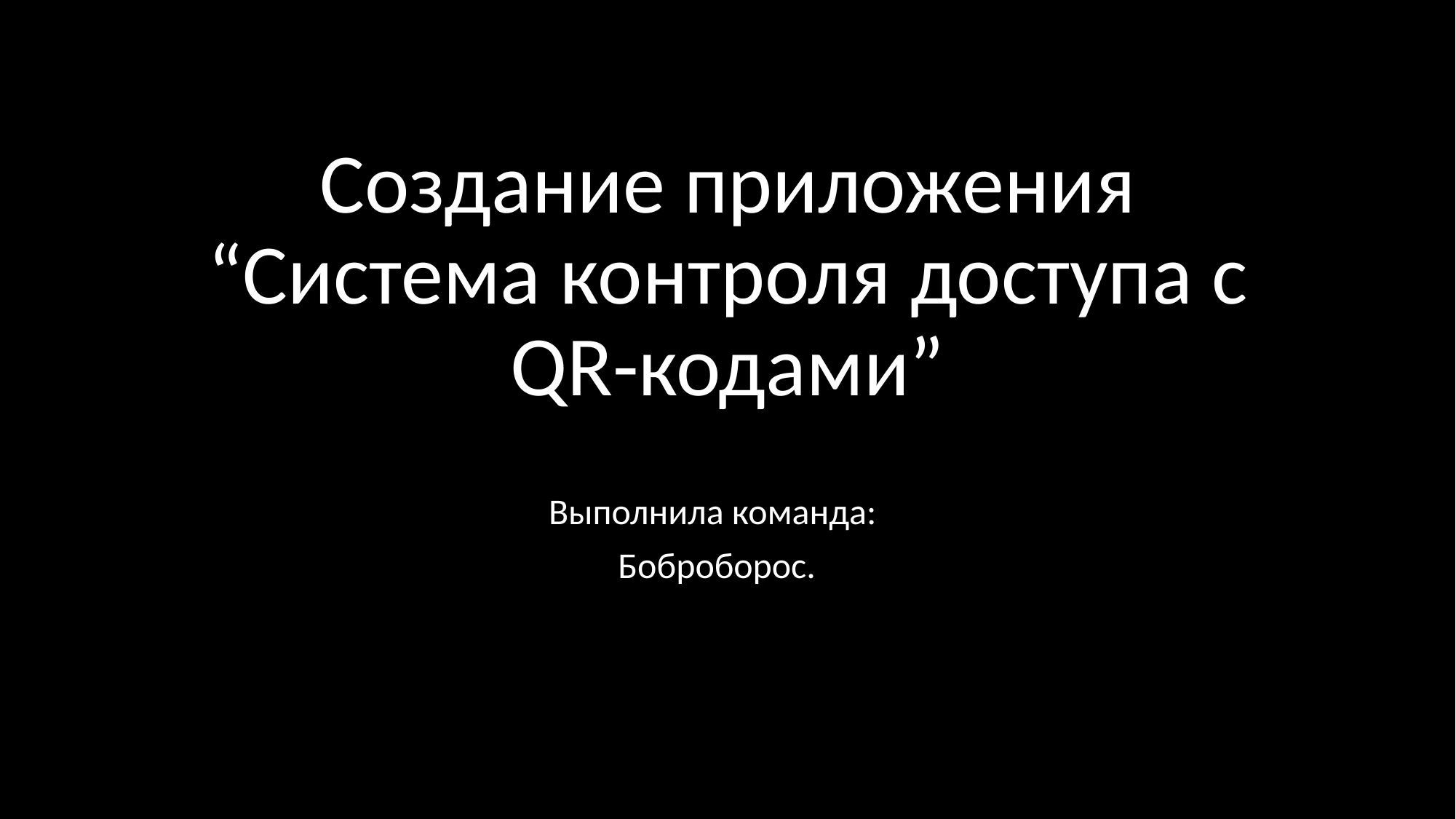

# Создание приложения “Система контроля доступа с QR-кодами”
Выполнила команда:
Боброборос.